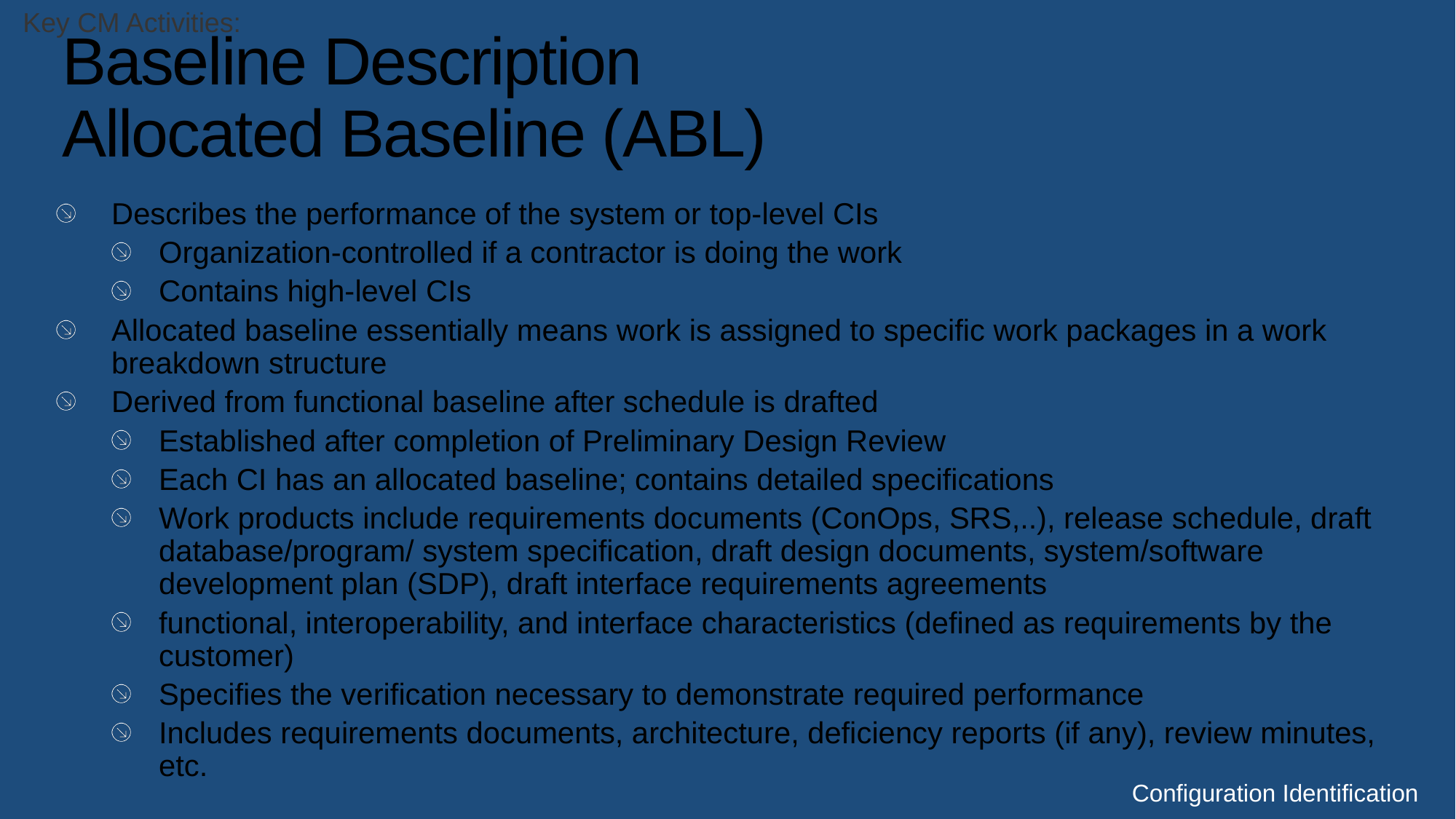

Key CM Activities:
# Baseline Description Allocated Baseline (ABL)
Describes the performance of the system or top-level CIs
Organization-controlled if a contractor is doing the work
Contains high-level CIs
Allocated baseline essentially means work is assigned to specific work packages in a work breakdown structure
Derived from functional baseline after schedule is drafted
Established after completion of Preliminary Design Review
Each CI has an allocated baseline; contains detailed specifications
Work products include requirements documents (ConOps, SRS,..), release schedule, draft database/program/ system specification, draft design documents, system/software development plan (SDP), draft interface requirements agreements
functional, interoperability, and interface characteristics (defined as requirements by the customer)
Specifies the verification necessary to demonstrate required performance
Includes requirements documents, architecture, deficiency reports (if any), review minutes, etc.
Configuration Identification